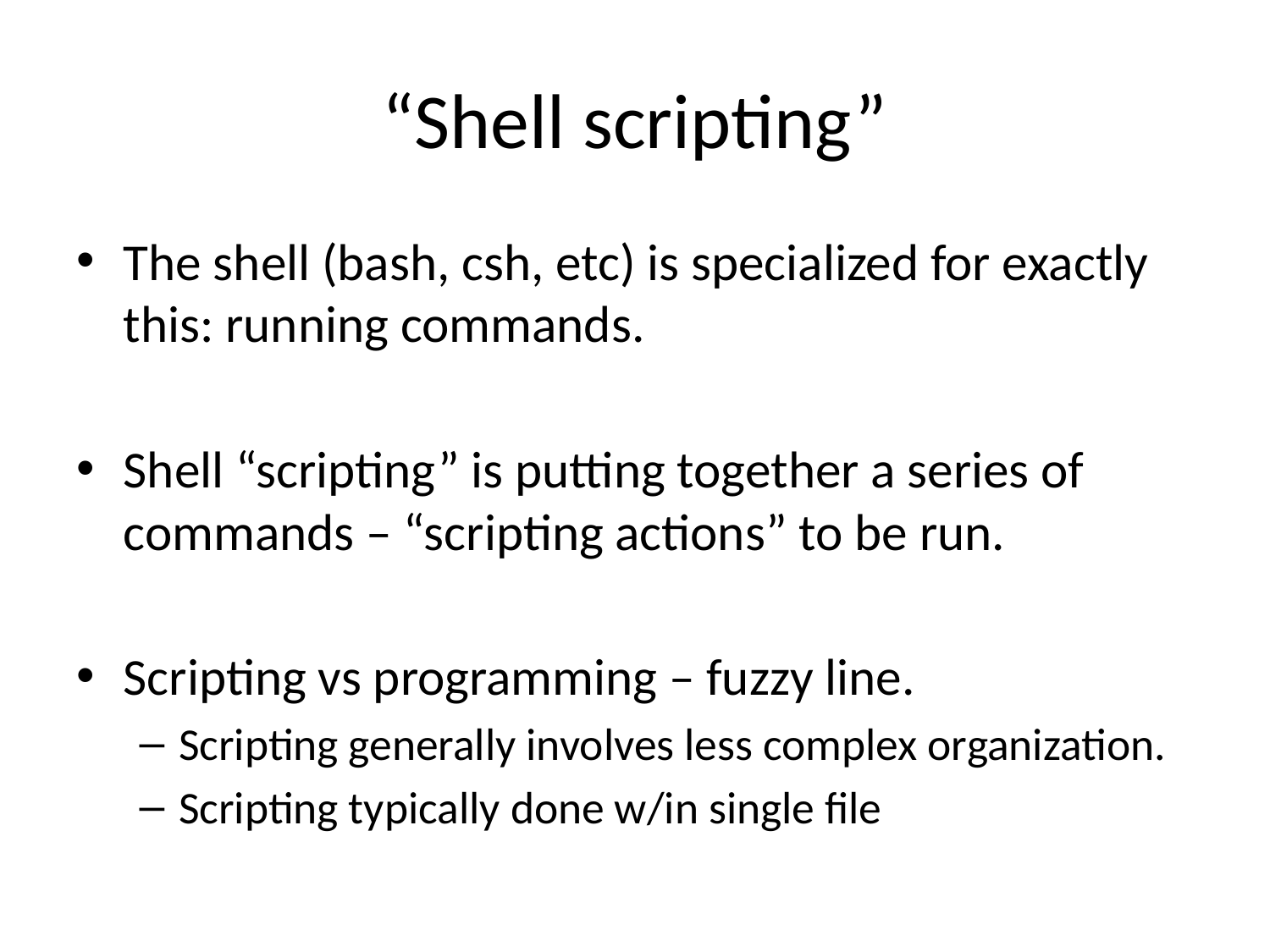

# “Shell scripting”
The shell (bash, csh, etc) is specialized for exactly this: running commands.

Shell “scripting” is putting together a series of commands – “scripting actions” to be run.

Scripting vs programming – fuzzy line.
Scripting generally involves less complex organization.
Scripting typically done w/in single file